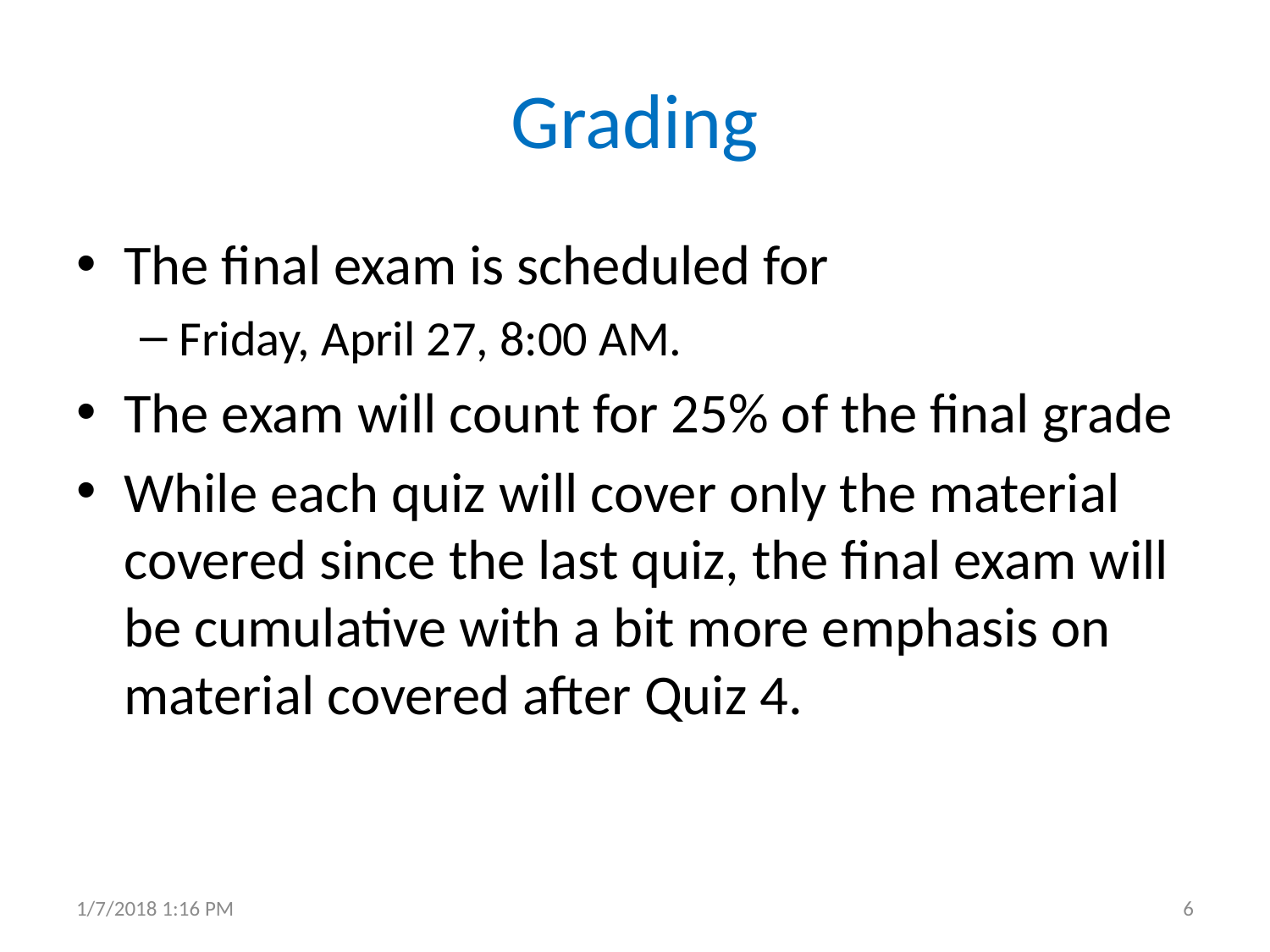

# Grading
The final exam is scheduled for
Friday, April 27, 8:00 AM.
The exam will count for 25% of the final grade
While each quiz will cover only the material covered since the last quiz, the final exam will be cumulative with a bit more emphasis on material covered after Quiz 4.
1/7/2018 1:16 PM
6